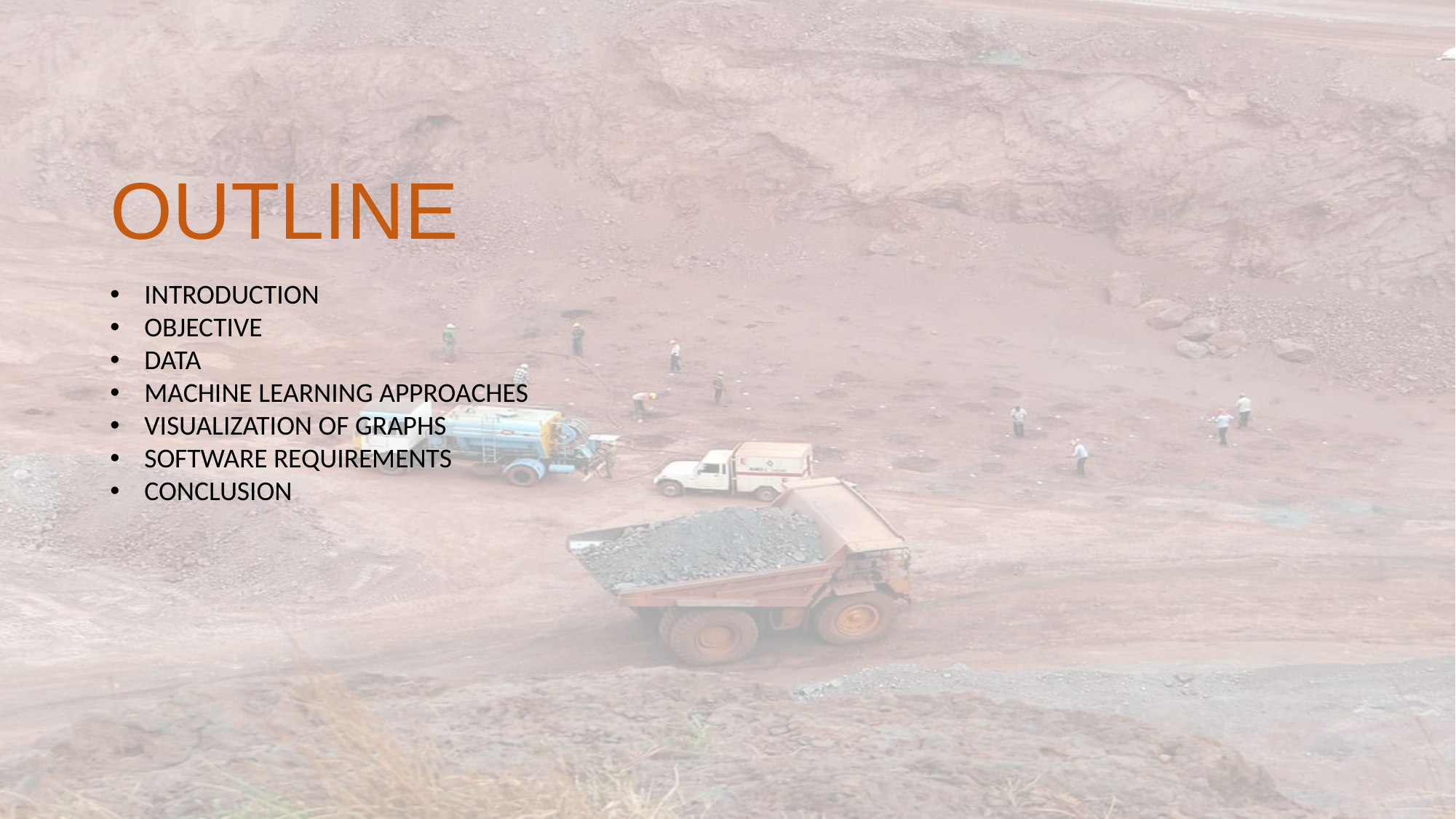

OUTLINE
INTRODUCTION
OBJECTIVE
DATA
MACHINE LEARNING APPROACHES
VISUALIZATION OF GRAPHS
SOFTWARE REQUIREMENTS
CONCLUSION